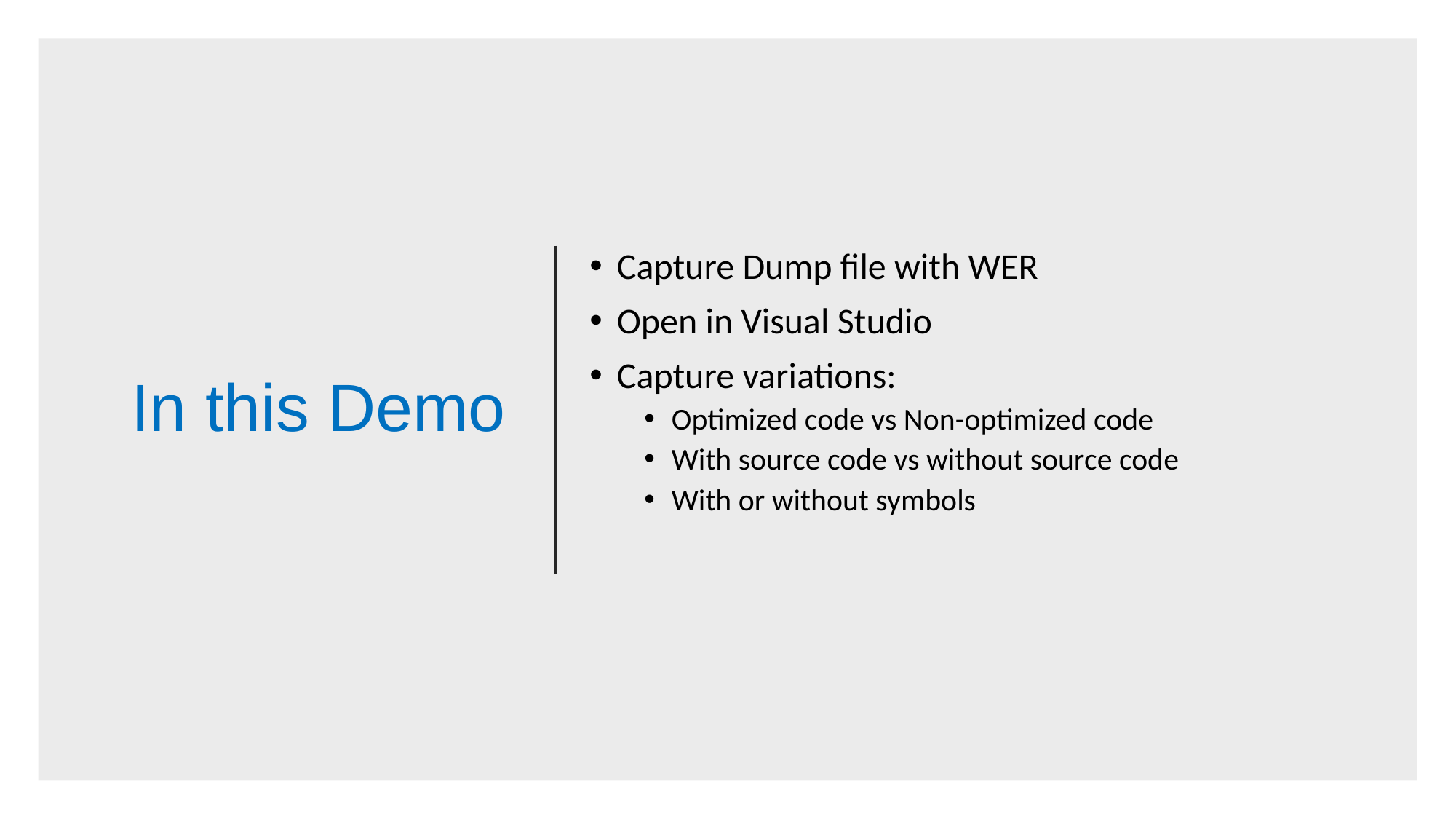

# In this Demo
Capture Dump file with WER
Open in Visual Studio
Capture variations:
Optimized code vs Non-optimized code
With source code vs without source code
With or without symbols